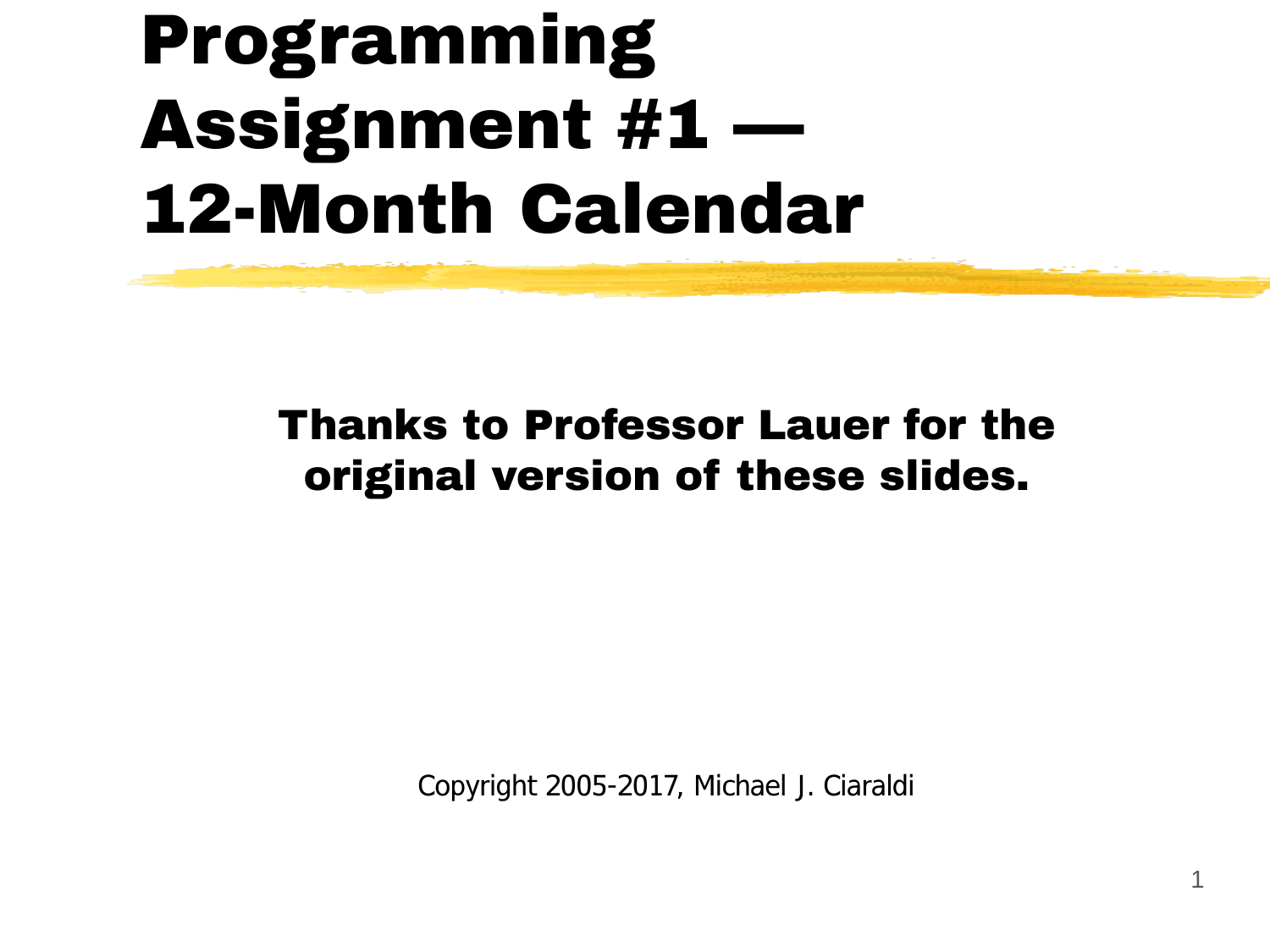

# Programming Assignment #1 — 12-Month Calendar
Thanks to Professor Lauer for the original version of these slides.
Copyright 2005-2017, Michael J. Ciaraldi

1